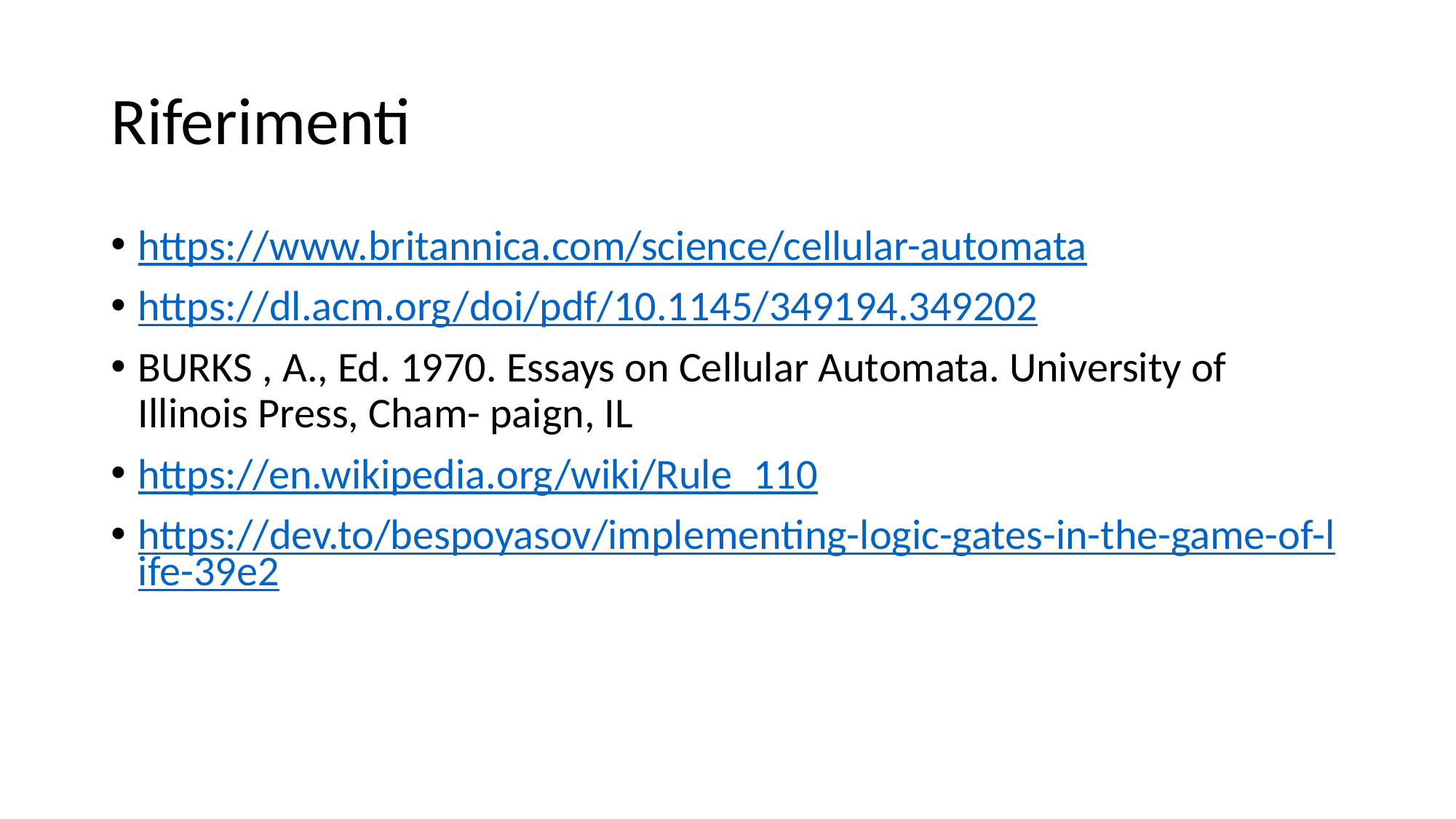

# Riferimenti
https://www.britannica.com/science/cellular-automata
https://dl.acm.org/doi/pdf/10.1145/349194.349202
BURKS , A., Ed. 1970. Essays on Cellular Automata. University of Illinois Press, Cham- paign, IL
https://en.wikipedia.org/wiki/Rule_110
https://dev.to/bespoyasov/implementing-logic-gates-in-the-game-of-life-39e2